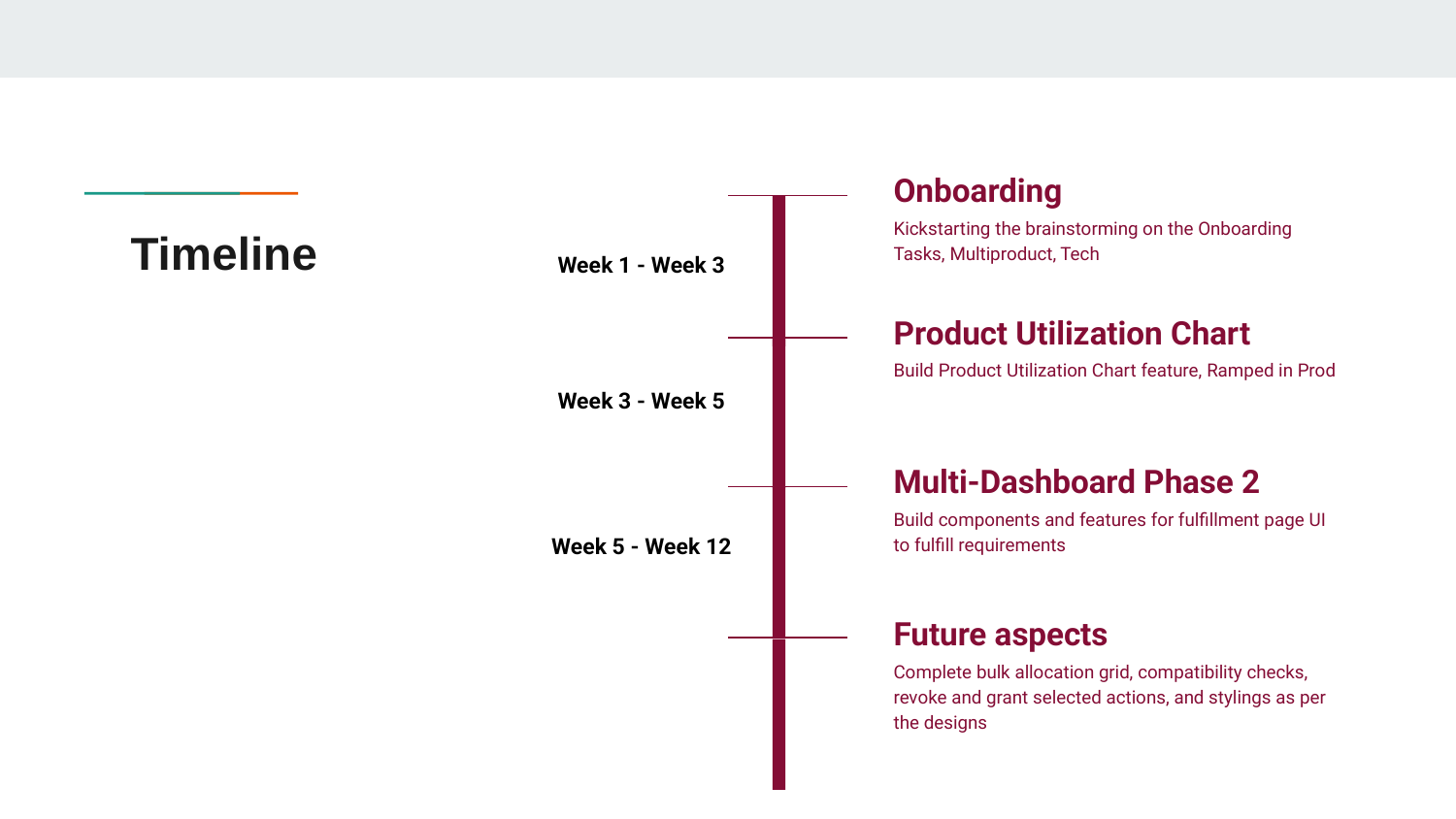

Onboarding

Kickstarting the brainstorming on the Onboarding Tasks, Multiproduct, Tech

# Timeline
Week 1 - Week 3
Product Utilization Chart

Build Product Utilization Chart feature, Ramped in Prod

Week 3 - Week 5
Multi-Dashboard Phase 2

Build components and features for fulfillment page UI to fulfill requirements

Week 5 - Week 12
Future aspects

Complete bulk allocation grid, compatibility checks, revoke and grant selected actions, and stylings as per the designs